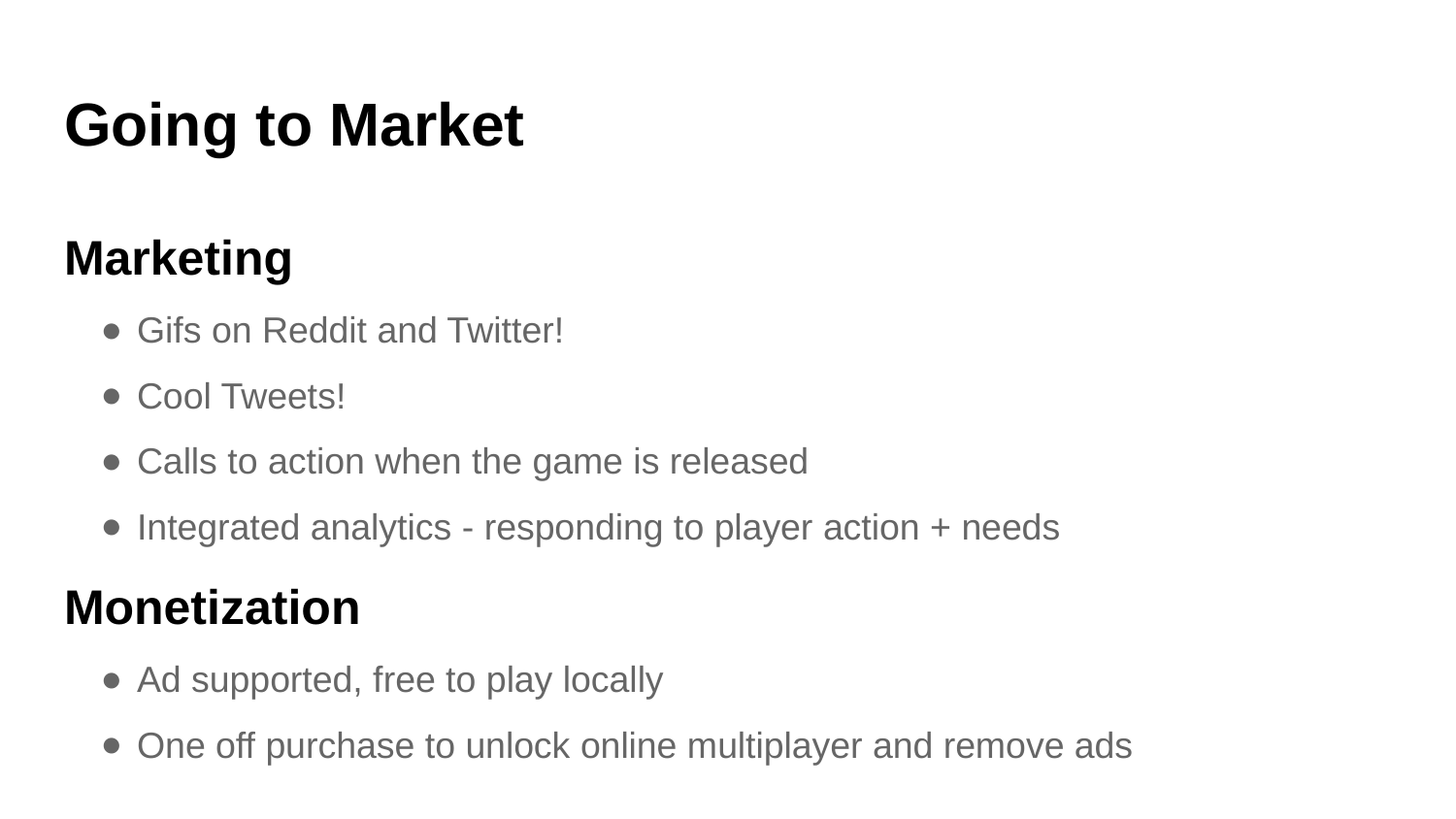

# Going to Market
Marketing
Gifs on Reddit and Twitter!
Cool Tweets!
Calls to action when the game is released
Integrated analytics - responding to player action + needs
Monetization
Ad supported, free to play locally
One off purchase to unlock online multiplayer and remove ads